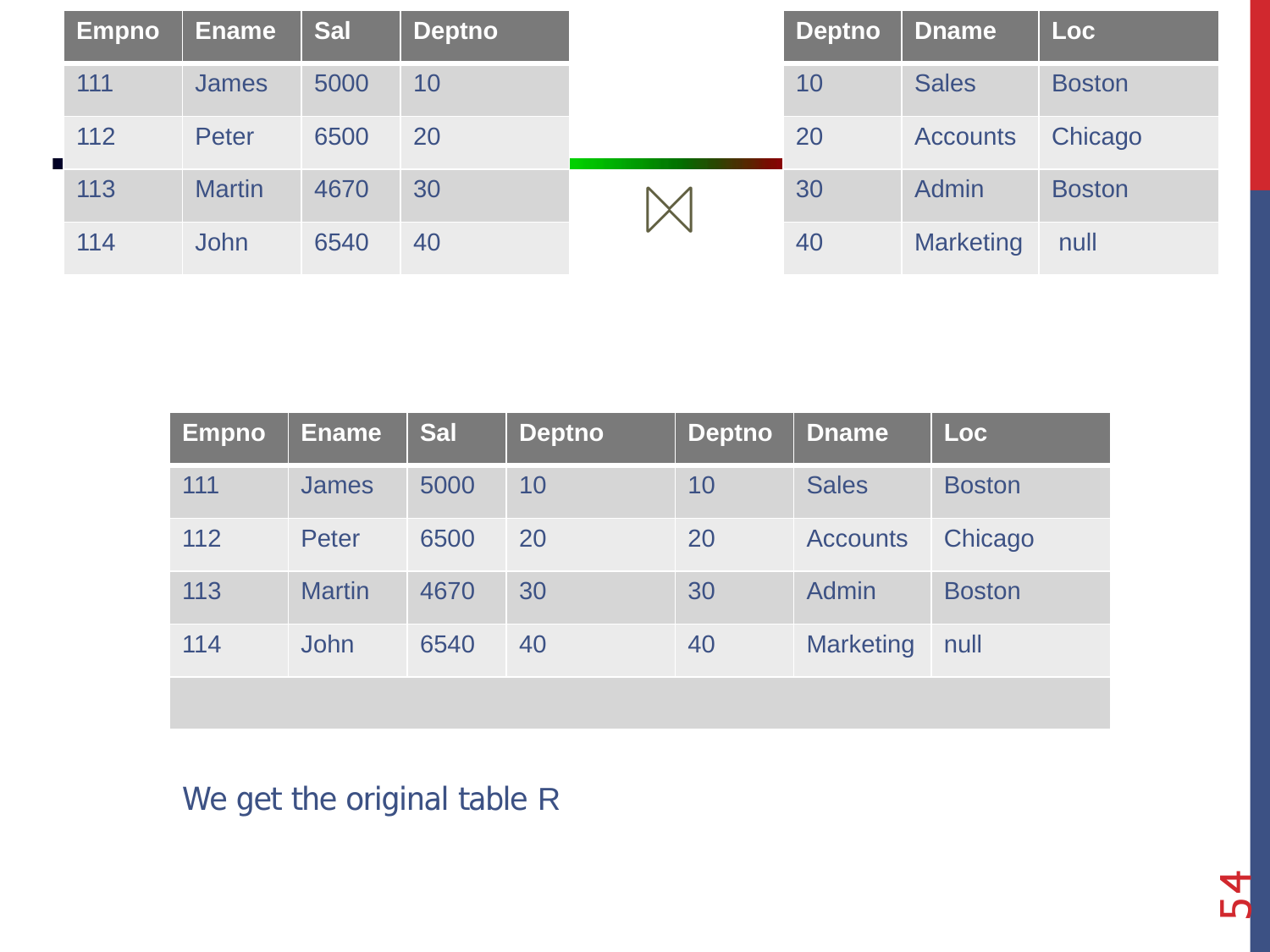

| Empno | Ename | Sal | Deptno |
| --- | --- | --- | --- |
| 111 | James | 5000 | 10 |
| 112 | Peter | 6500 | 20 |
| 113 | Martin | 4670 | 30 |
| 114 | John | 6540 | 40 |
| Deptno | Dname | Loc |
| --- | --- | --- |
| 10 | Sales | Boston |
| 20 | Accounts | Chicago |
| 30 | Admin | Boston |
| 40 | Marketing | null |
⨝
| Empno | Ename | Sal | Deptno | Deptno | Dname | Loc |
| --- | --- | --- | --- | --- | --- | --- |
| 111 | James | 5000 | 10 | 10 | Sales | Boston |
| 112 | Peter | 6500 | 20 | 20 | Accounts | Chicago |
| 113 | Martin | 4670 | 30 | 30 | Admin | Boston |
| 114 | John | 6540 | 40 | 40 | Marketing | null |
|  |  |  |  |  |  |  |
We get the original table R
54